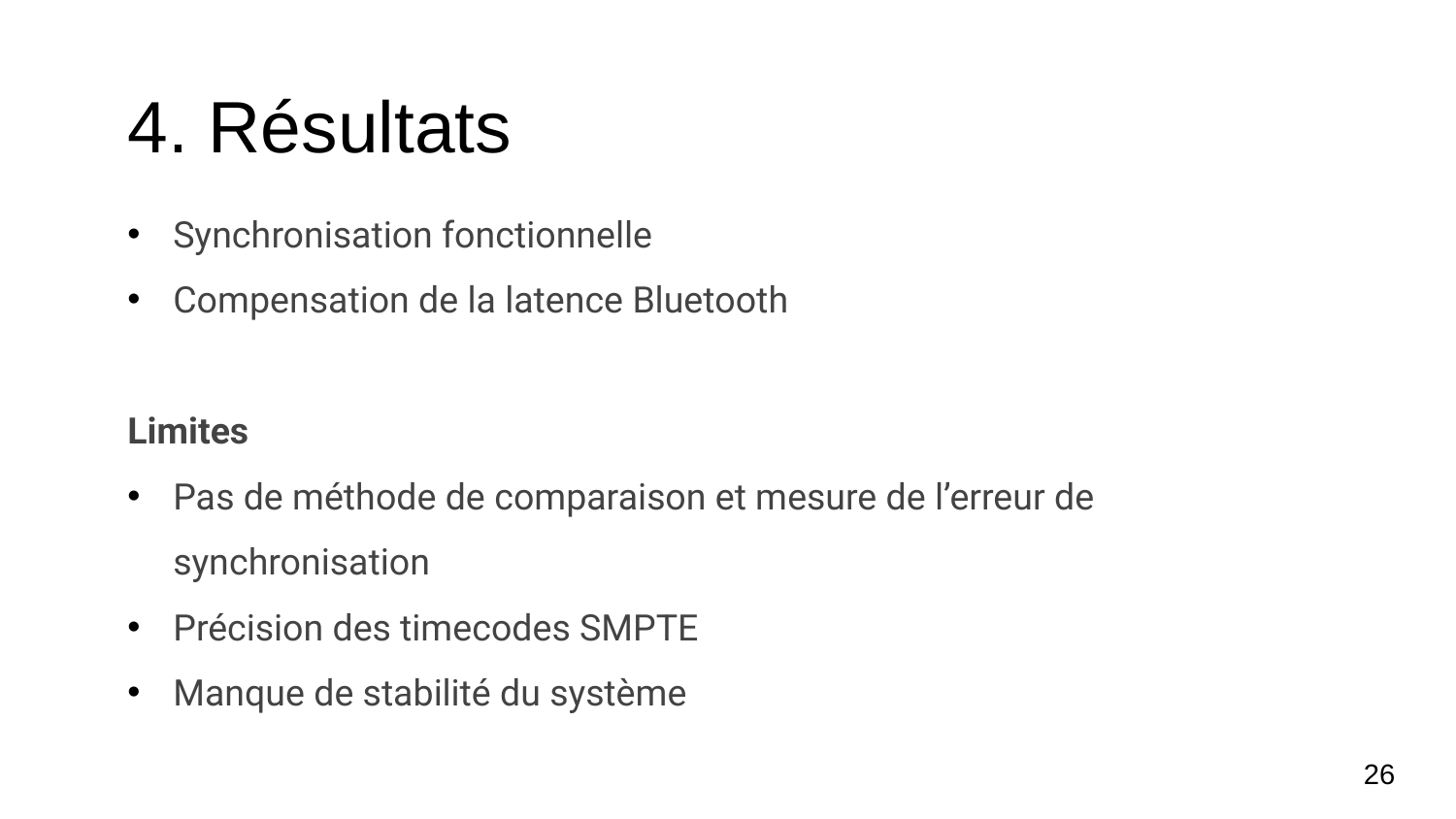

4. Résultats

Synchronisation fonctionnelle
Compensation de la latence Bluetooth

Limites
Pas de méthode de comparaison et mesure de l’erreur de synchronisation
Précision des timecodes SMPTE
Manque de stabilité du système
26